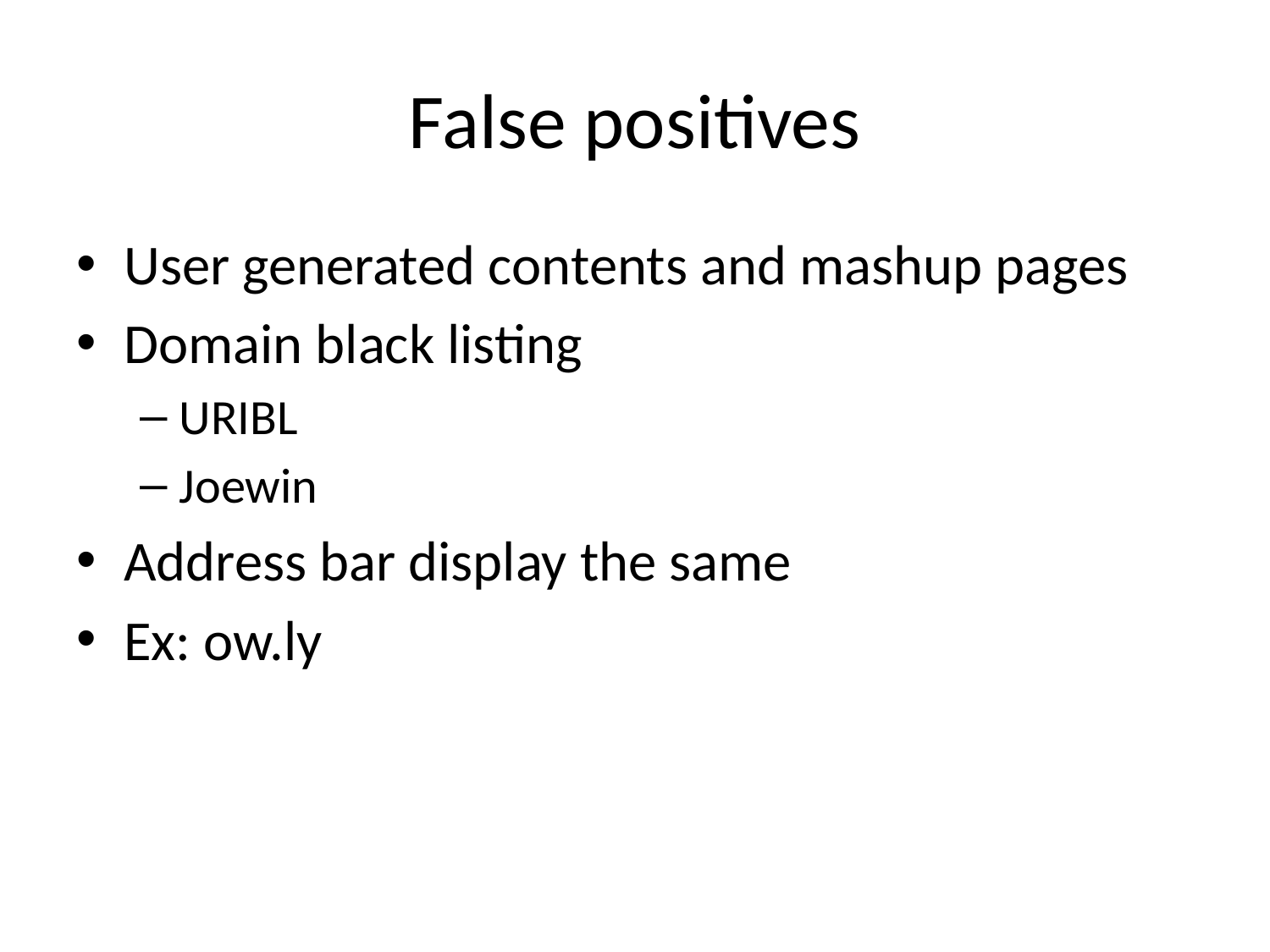

# False positives
User generated contents and mashup pages
Domain black listing
URIBL
Joewin
Address bar display the same
Ex: ow.ly